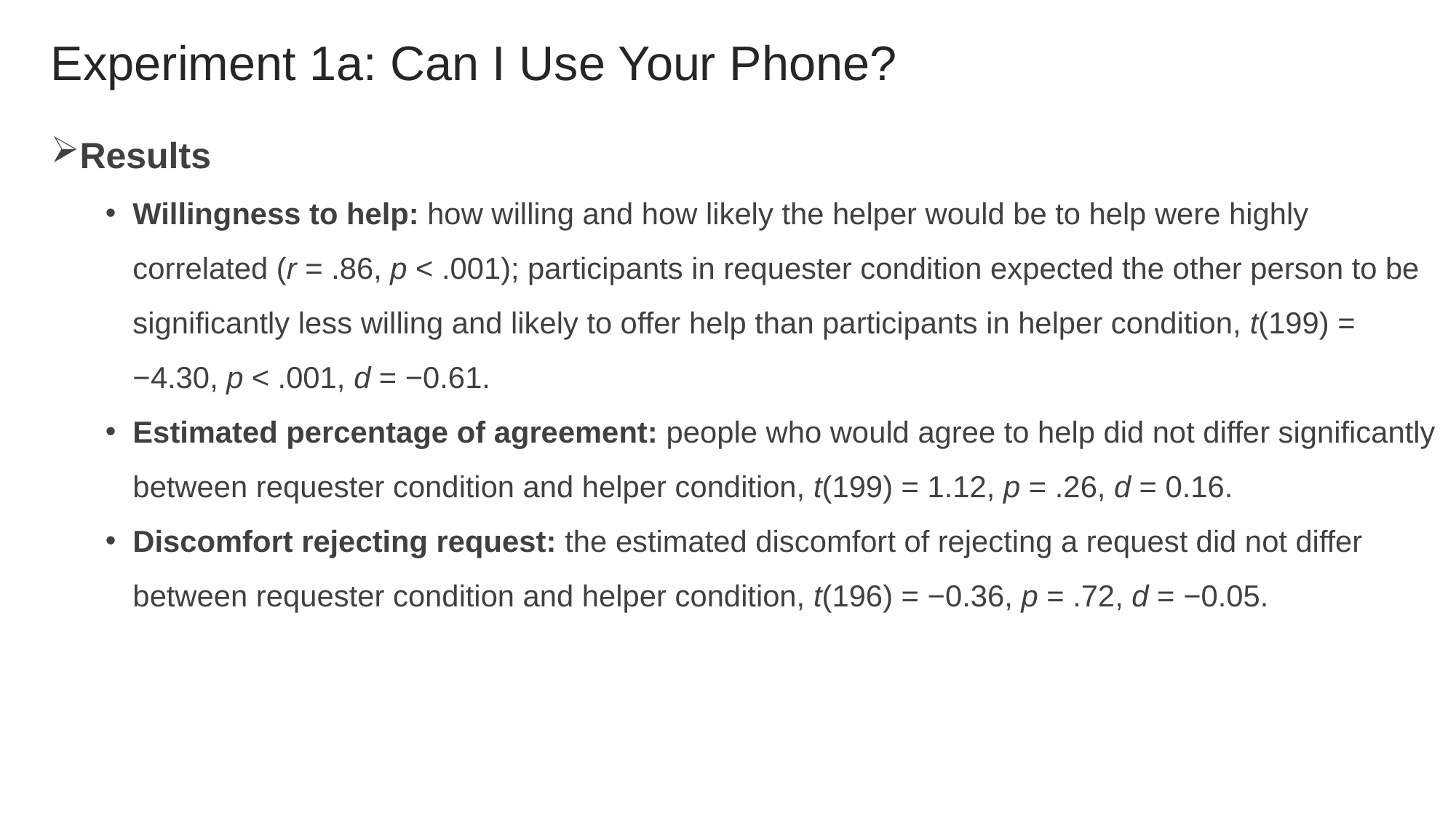

# Experiment 1a: Can I Use Your Phone?
Results
Willingness to help: how willing and how likely the helper would be to help were highly correlated (r = .86, p < .001); participants in requester condition expected the other person to be significantly less willing and likely to offer help than participants in helper condition, t(199) = −4.30, p < .001, d = −0.61.
Estimated percentage of agreement: people who would agree to help did not differ significantly between requester condition and helper condition, t(199) = 1.12, p = .26, d = 0.16.
Discomfort rejecting request: the estimated discomfort of rejecting a request did not differ between requester condition and helper condition, t(196) = −0.36, p = .72, d = −0.05.